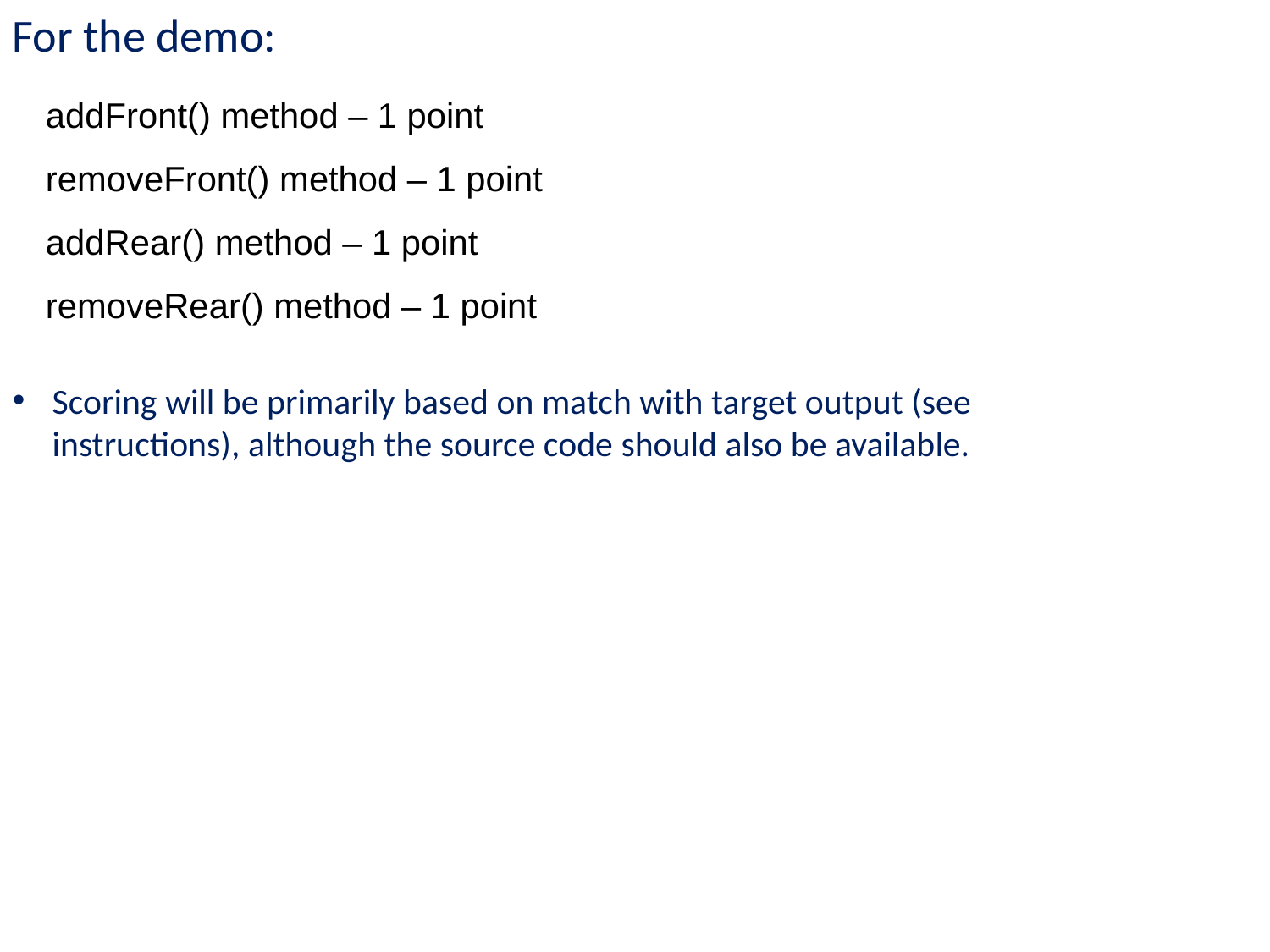

For the demo:

addFront() method – 1 point
removeFront() method – 1 point
addRear() method – 1 point
removeRear() method – 1 point
Scoring will be primarily based on match with target output (see instructions), although the source code should also be available.